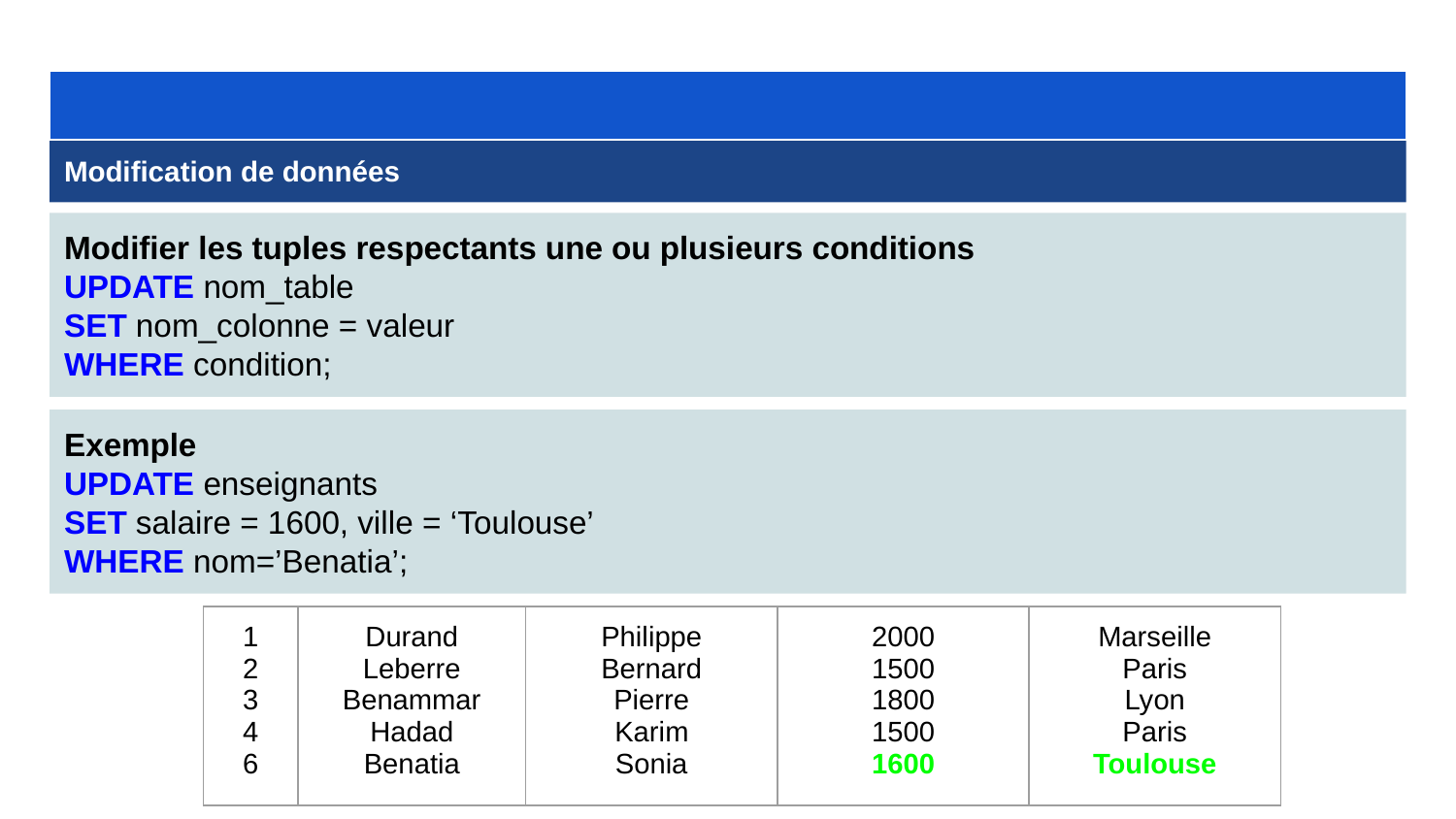

Modification de données
Modifier les tuples respectants une ou plusieurs conditions
UPDATE nom_table
SET nom_colonne = valeur
WHERE condition;
Exemple
UPDATE enseignants
SET salaire = 1600, ville = ‘Toulouse’
WHERE nom=’Benatia’;
| 1 2 3 4 6 | Durand Leberre Benammar Hadad Benatia | Philippe Bernard Pierre Karim Sonia | 2000 1500 1800 1500 1600 | Marseille Paris Lyon Paris Toulouse |
| --- | --- | --- | --- | --- |